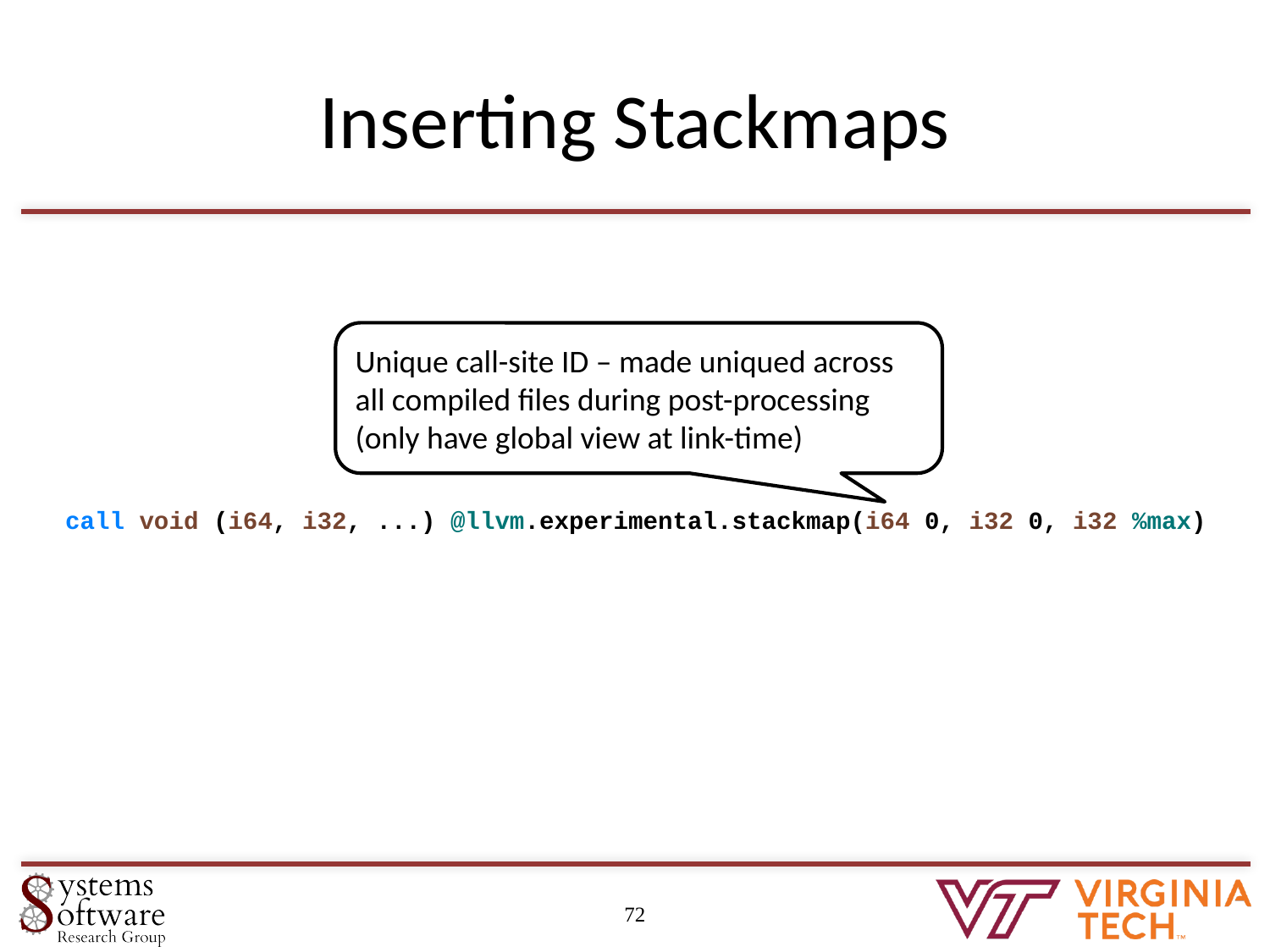

# Inserting Stackmaps
Unique call-site ID – made uniqued across all compiled files during post-processing (only have global view at link-time)
call void (i64, i32, ...) @llvm.experimental.stackmap(i64 0, i32 0, i32 %max)